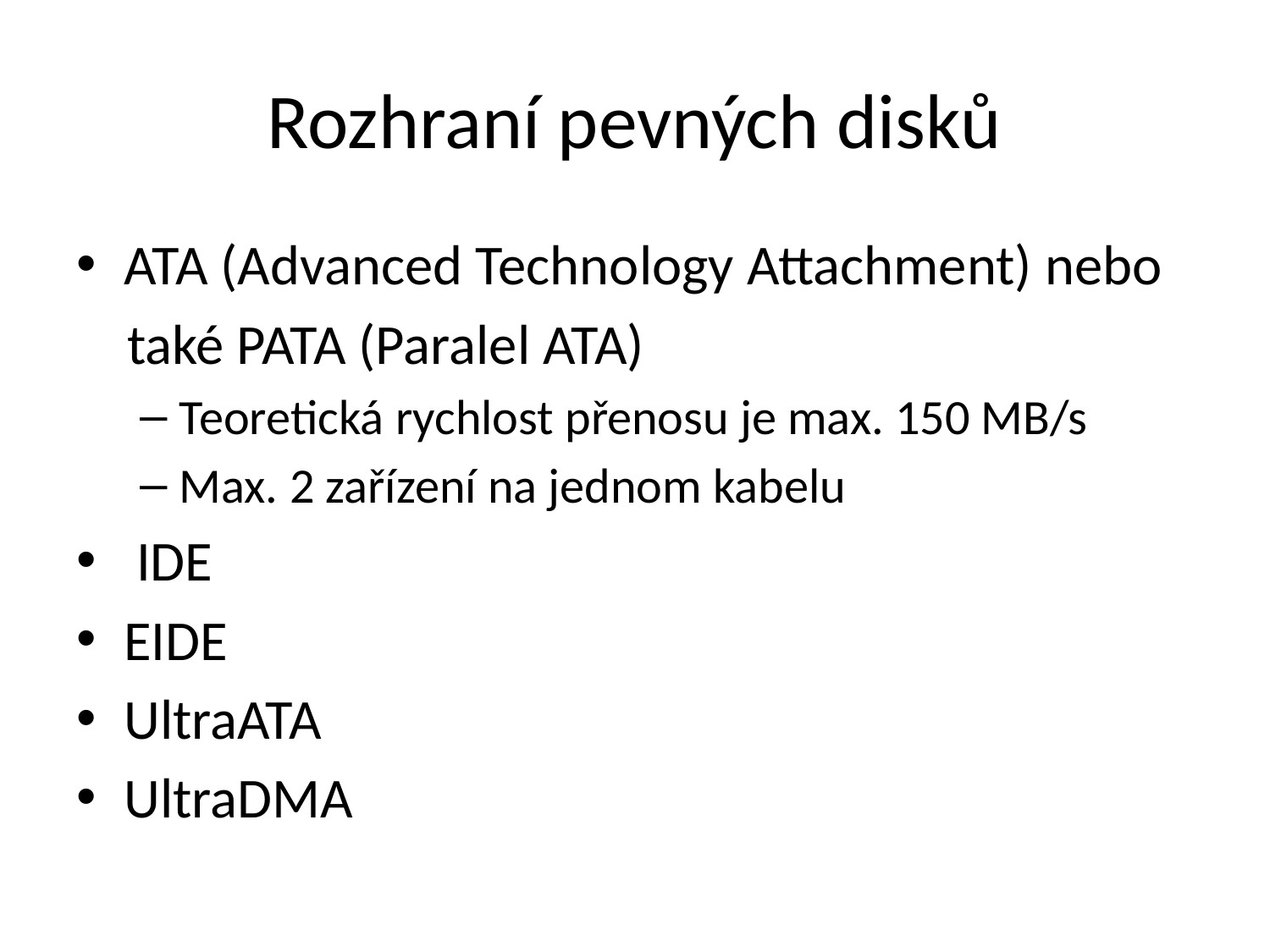

# Rozhraní pevných disků
ATA (Advanced Technology Attachment) nebo
    také PATA (Paralel ATA)
Teoretická rychlost přenosu je max. 150 MB/s
Max. 2 zařízení na jednom kabelu
 IDE
EIDE
UltraATA
UltraDMA